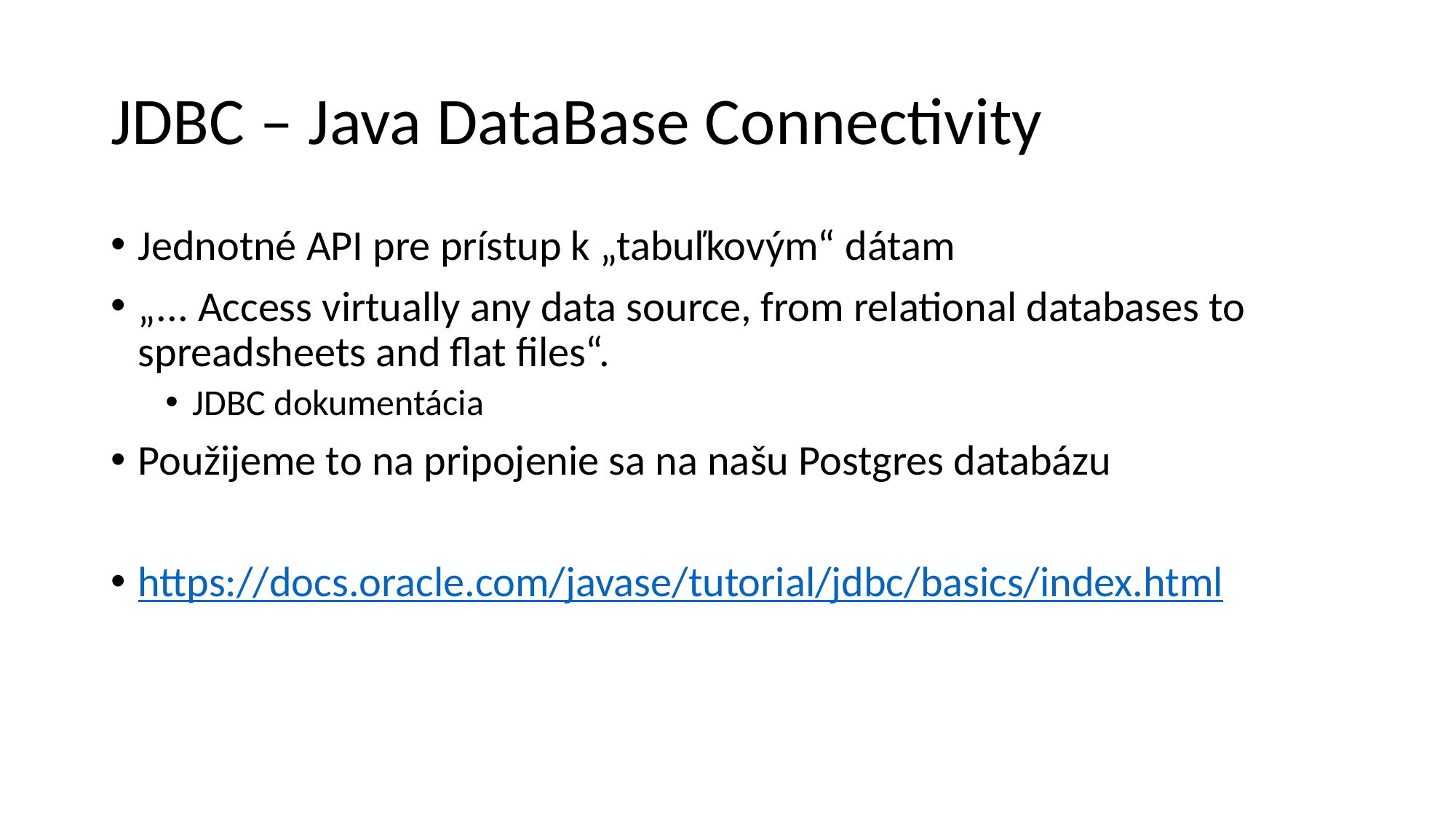

# JDBC – Java DataBase Connectivity
Jednotné API pre prístup k „tabuľkovým“ dátam
„... Access virtually any data source, from relational databases to spreadsheets and flat files“.
JDBC dokumentácia
Použijeme to na pripojenie sa na našu Postgres databázu

https://docs.oracle.com/javase/tutorial/jdbc/basics/index.html